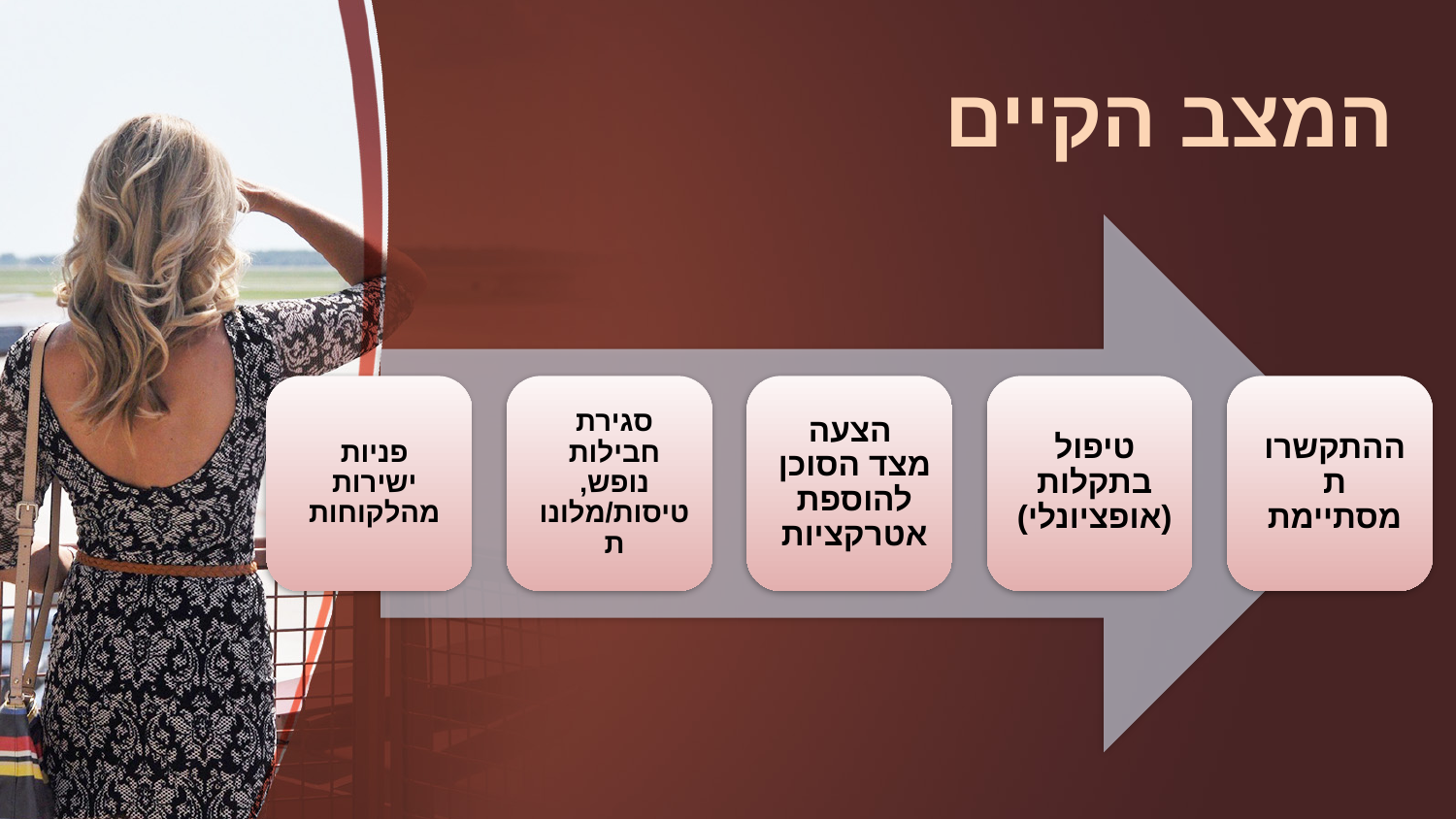

# המצב הקיים
פניות ישירות מהלקוחות
סגירת חבילות נופש, טיסות/מלונות
 הצעה מצד הסוכן להוספת אטרקציות
טיפול בתקלות (אופציונלי)
ההתקשרות מסתיימת